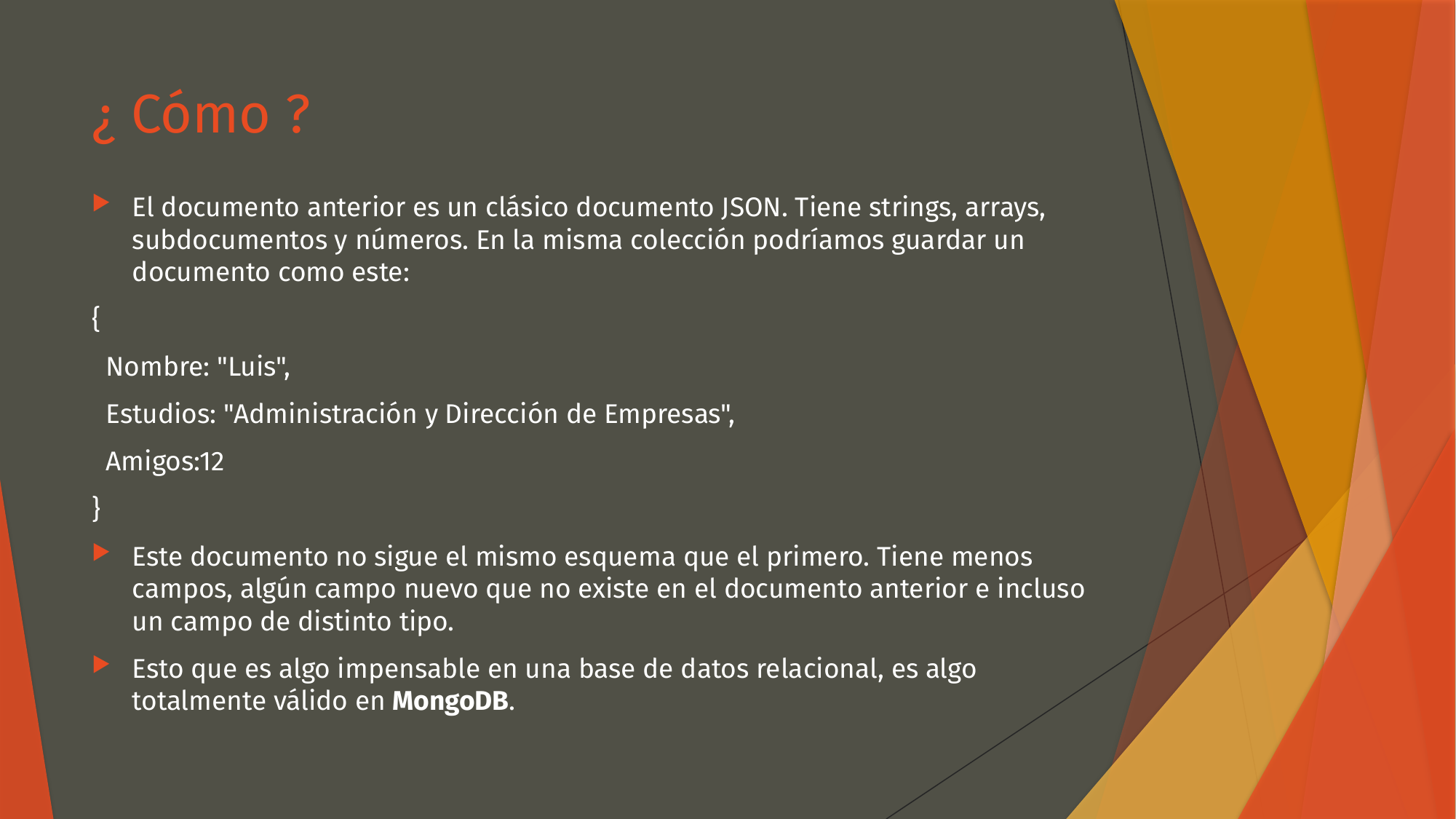

# ¿ Cómo ?
El documento anterior es un clásico documento JSON. Tiene strings, arrays, subdocumentos y números. En la misma colección podríamos guardar un documento como este:
{
  Nombre: "Luis",
  Estudios: "Administración y Dirección de Empresas",
  Amigos:12
}
Este documento no sigue el mismo esquema que el primero. Tiene menos campos, algún campo nuevo que no existe en el documento anterior e incluso un campo de distinto tipo.
Esto que es algo impensable en una base de datos relacional, es algo totalmente válido en MongoDB.